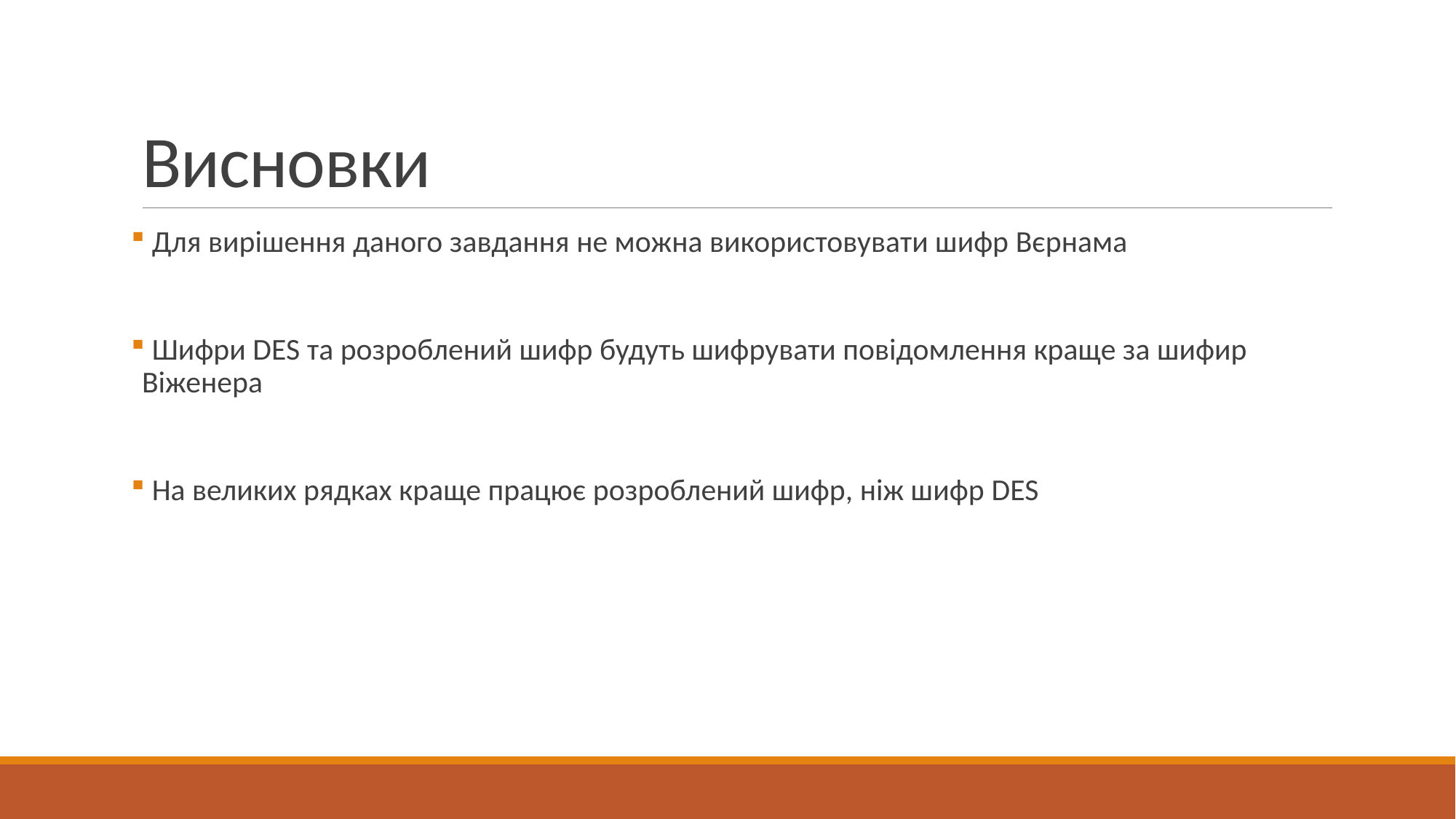

# Висновки
 Для вирішення даного завдання не можна використовувати шифр Вєрнама

 Шифри DES та розроблений шифр будуть шифрувати повідомлення краще за шифир Віженера

 На великих рядках краще працює розроблений шифр, ніж шифр DES